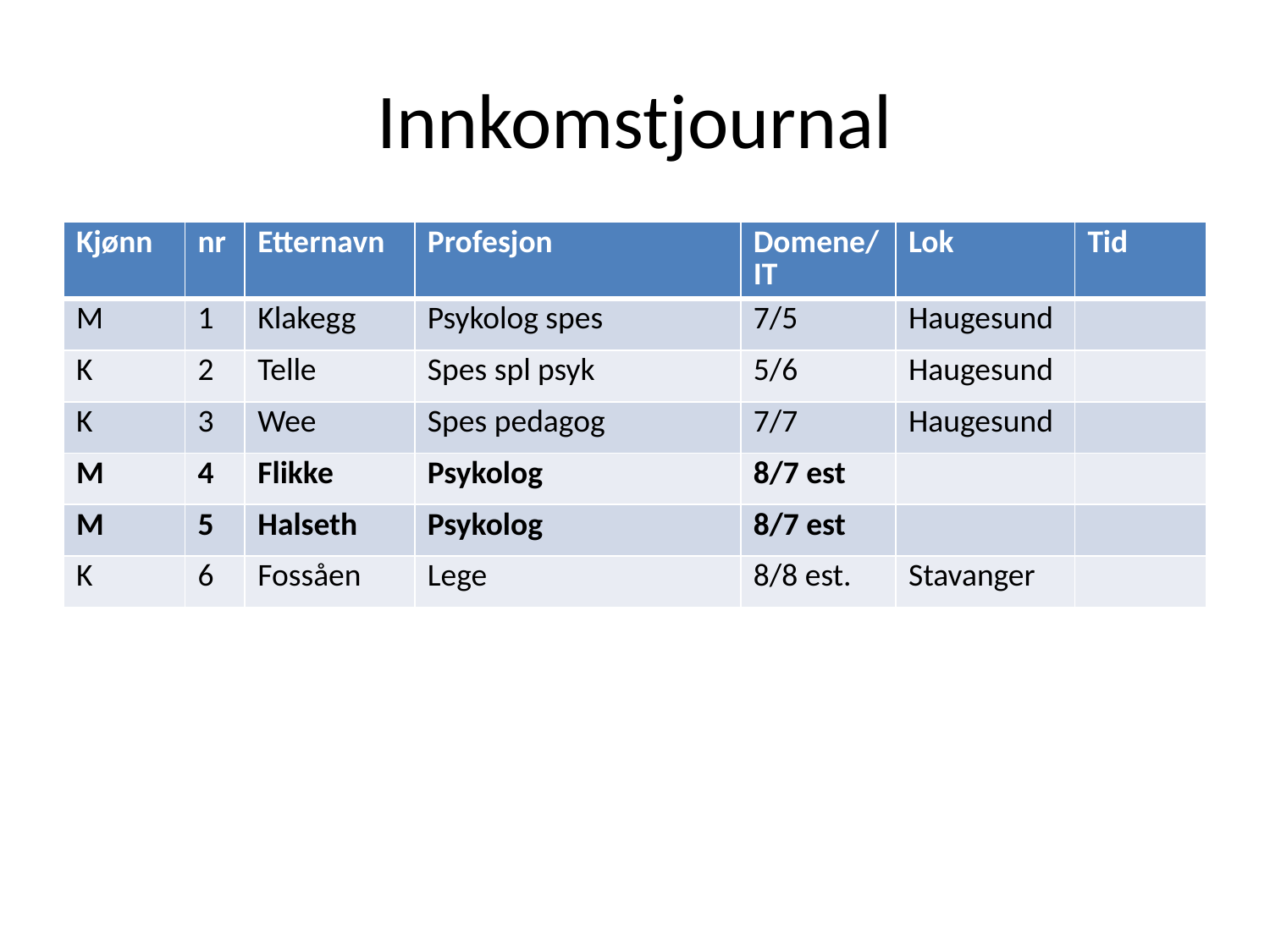

# Innkomstjournal
| Kjønn | nr | Etternavn | Profesjon | Domene/IT | Lok | Tid |
| --- | --- | --- | --- | --- | --- | --- |
| M | 1 | Klakegg | Psykolog spes | 7/5 | Haugesund |  |
| K | 2 | Telle | Spes spl psyk | 5/6 | Haugesund |  |
| K | 3 | Wee | Spes pedagog | 7/7 | Haugesund |  |
| M | 4 | Flikke | Psykolog | 8/7 est |  |  |
| M | 5 | Halseth | Psykolog | 8/7 est |  |  |
| K | 6 | Fossåen | Lege | 8/8 est. | Stavanger |  |